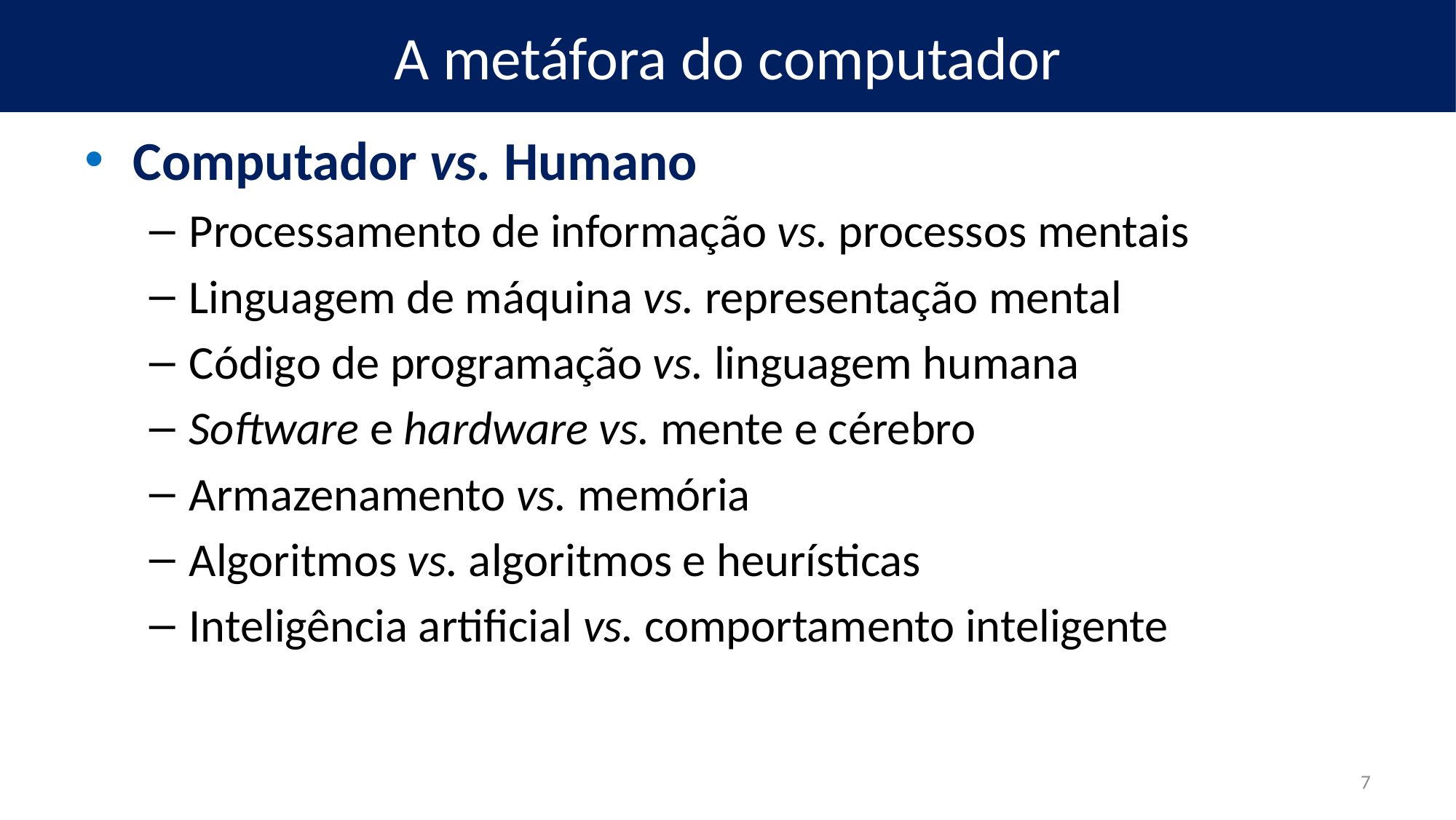

A metáfora do computador
Computador vs. Humano
Processamento de informação vs. processos mentais
Linguagem de máquina vs. representação mental
Código de programação vs. linguagem humana
Software e hardware vs. mente e cérebro
Armazenamento vs. memória
Algoritmos vs. algoritmos e heurísticas
Inteligência artificial vs. comportamento inteligente
7